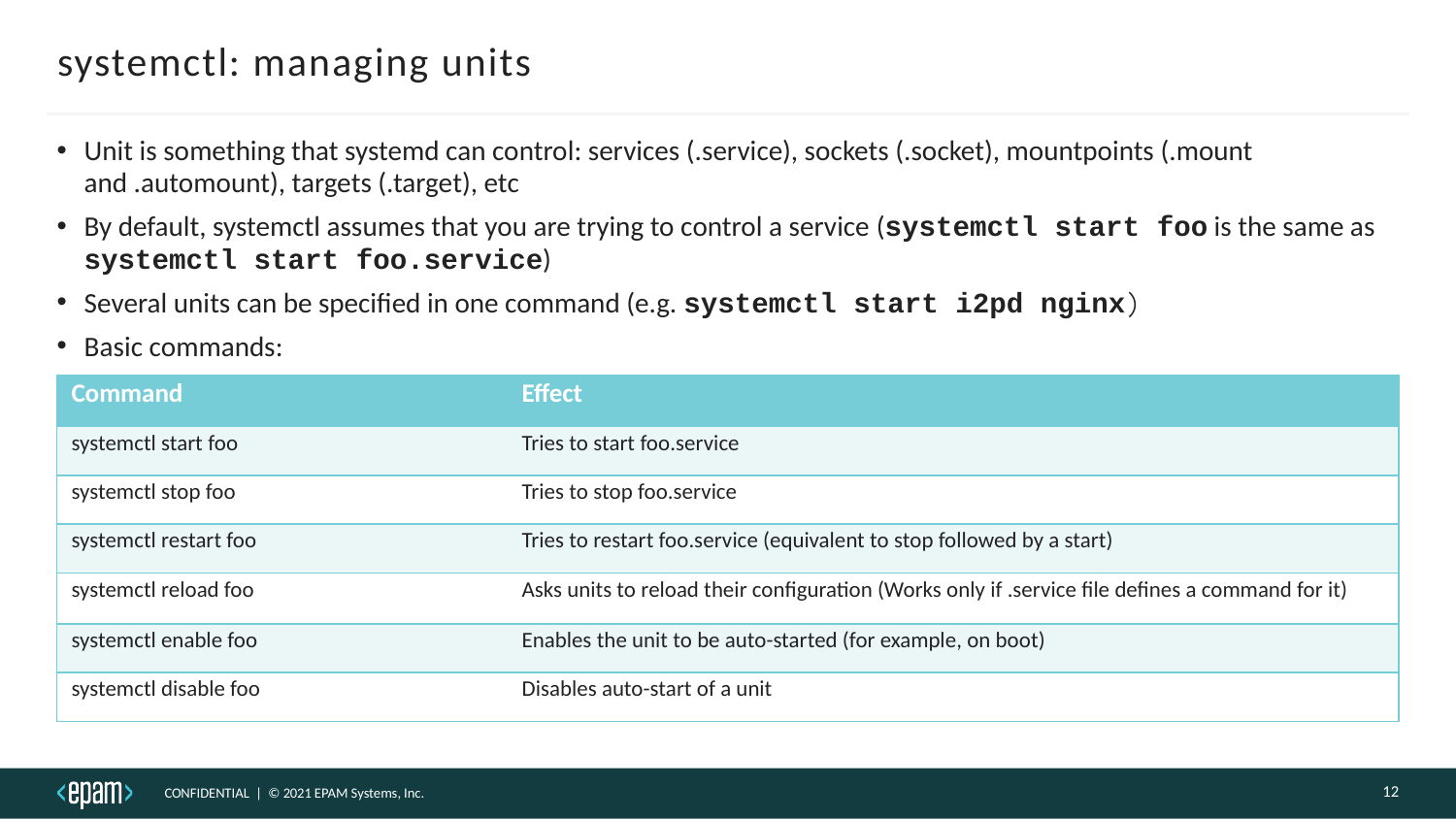

# systemctl: managing units
Unit is something that systemd can control: services (.service), sockets (.socket), mountpoints (.mount and .automount), targets (.target), etc
By default, systemctl assumes that you are trying to control a service (systemctl start foo is the same as systemctl start foo.service)
Several units can be specified in one command (e.g. systemctl start i2pd nginx)
Basic commands:

| Command | Effect |
| --- | --- |
| systemctl start foo | Tries to start foo.service |
| systemctl stop foo | Tries to stop foo.service |
| systemctl restart foo | Tries to restart foo.service (equivalent to stop followed by a start) |
| systemctl reload foo | Asks units to reload their configuration (Works only if .service file defines a command for it) |
| systemctl enable foo | Enables the unit to be auto-started (for example, on boot) |
| systemctl disable foo | Disables auto-start of a unit |
12